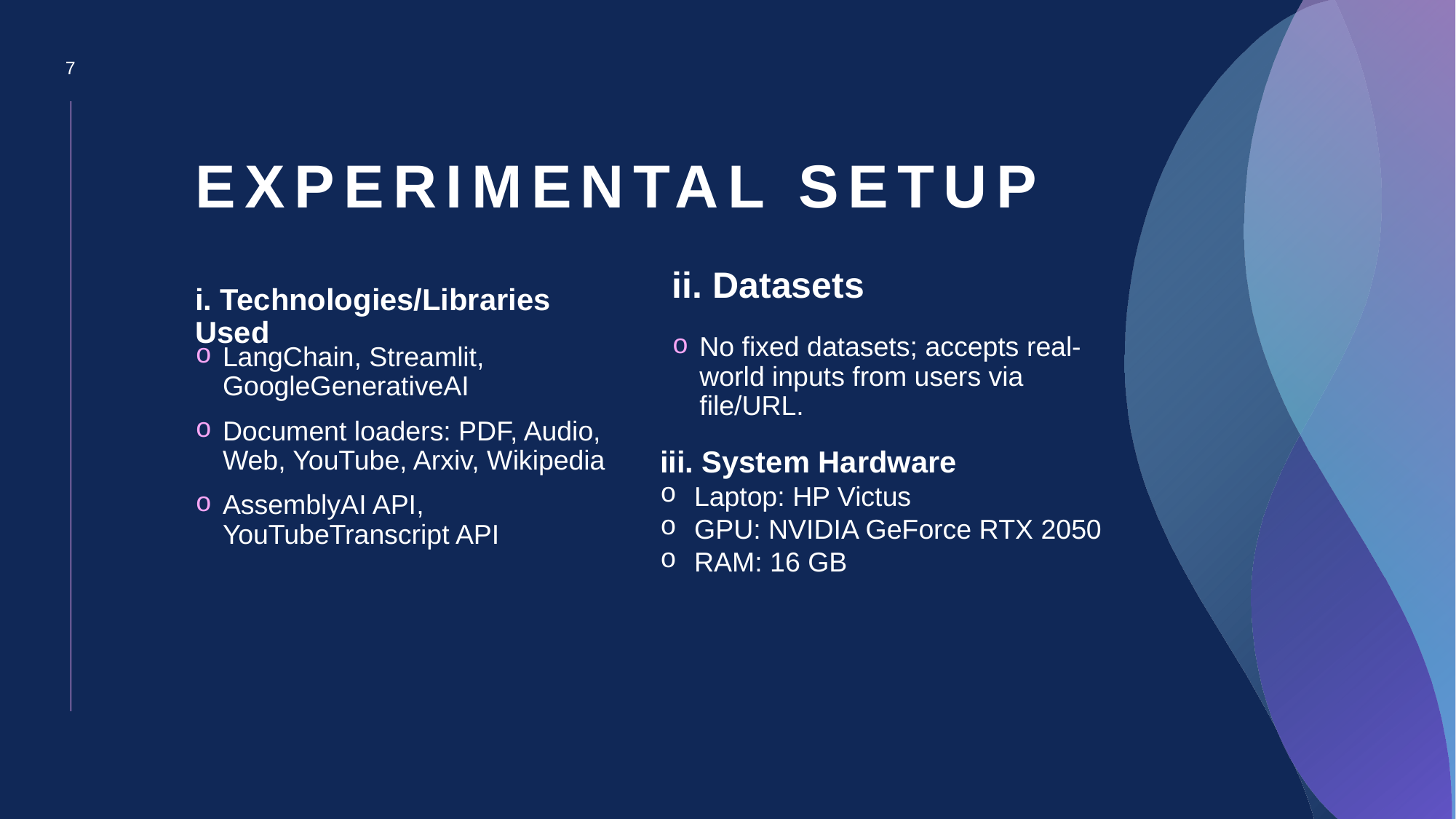

7
# Experimental Setup
ii. Datasets
i. Technologies/Libraries Used
No fixed datasets; accepts real-world inputs from users via file/URL.

LangChain, Streamlit, GoogleGenerativeAI
Document loaders: PDF, Audio, Web, YouTube, Arxiv, Wikipedia
AssemblyAI API, YouTubeTranscript API ​

iii. System Hardware
Laptop: HP Victus
GPU: NVIDIA GeForce RTX 2050
RAM: 16 GB